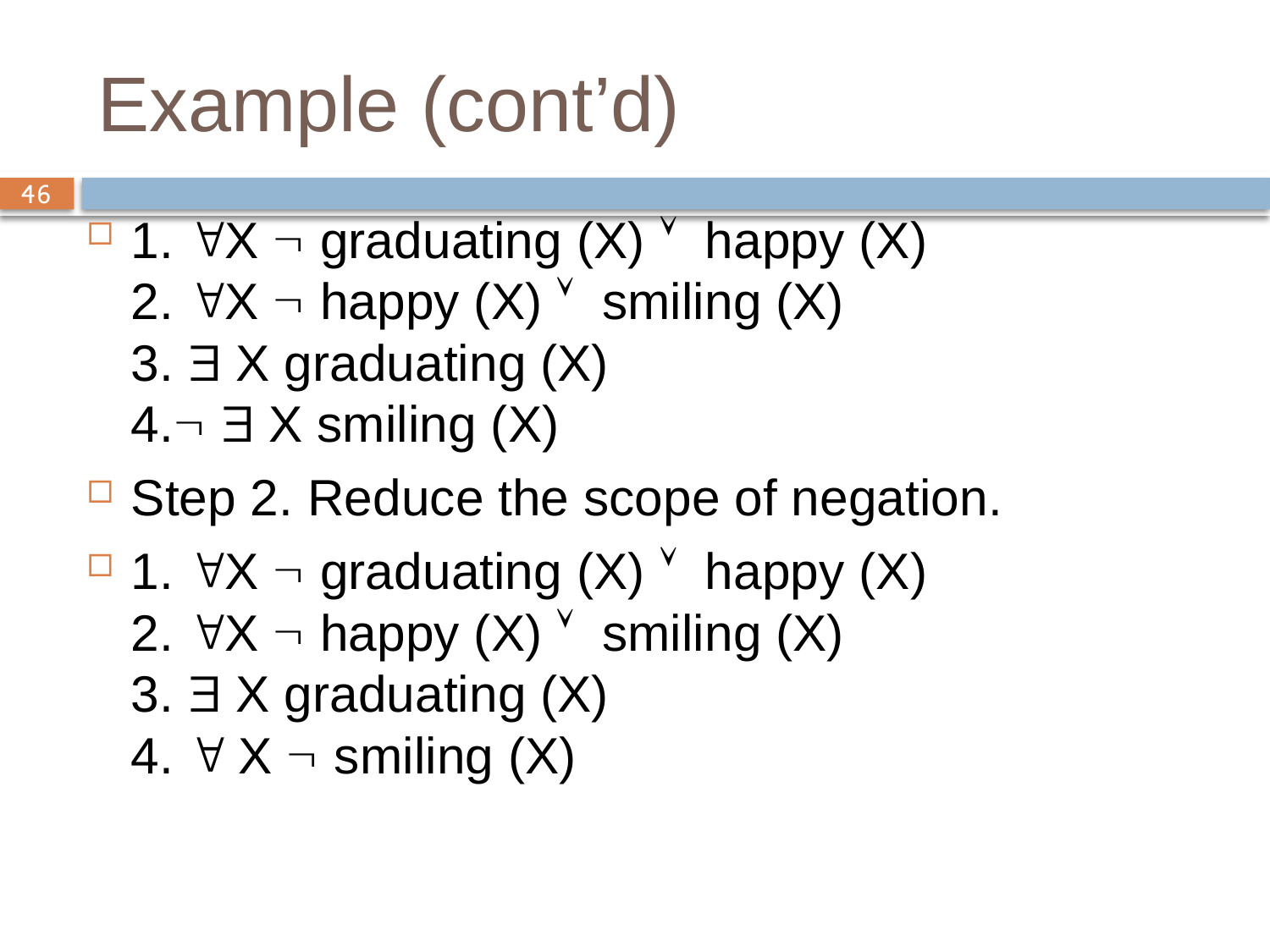

# Example (cont’d)
46
1. ∀X ¬ graduating (X) ∨  happy (X)
2. ∀X ¬ happy (X) ∨  smiling (X)
3. ∃ X graduating (X)
4.¬ ∃ X smiling (X)
Step 2. Reduce the scope of negation.
1. ∀X ¬ graduating (X) ∨  happy (X)
2. ∀X ¬ happy (X) ∨  smiling (X)
3. ∃ X graduating (X)
4. ∀ X ¬ smiling (X)